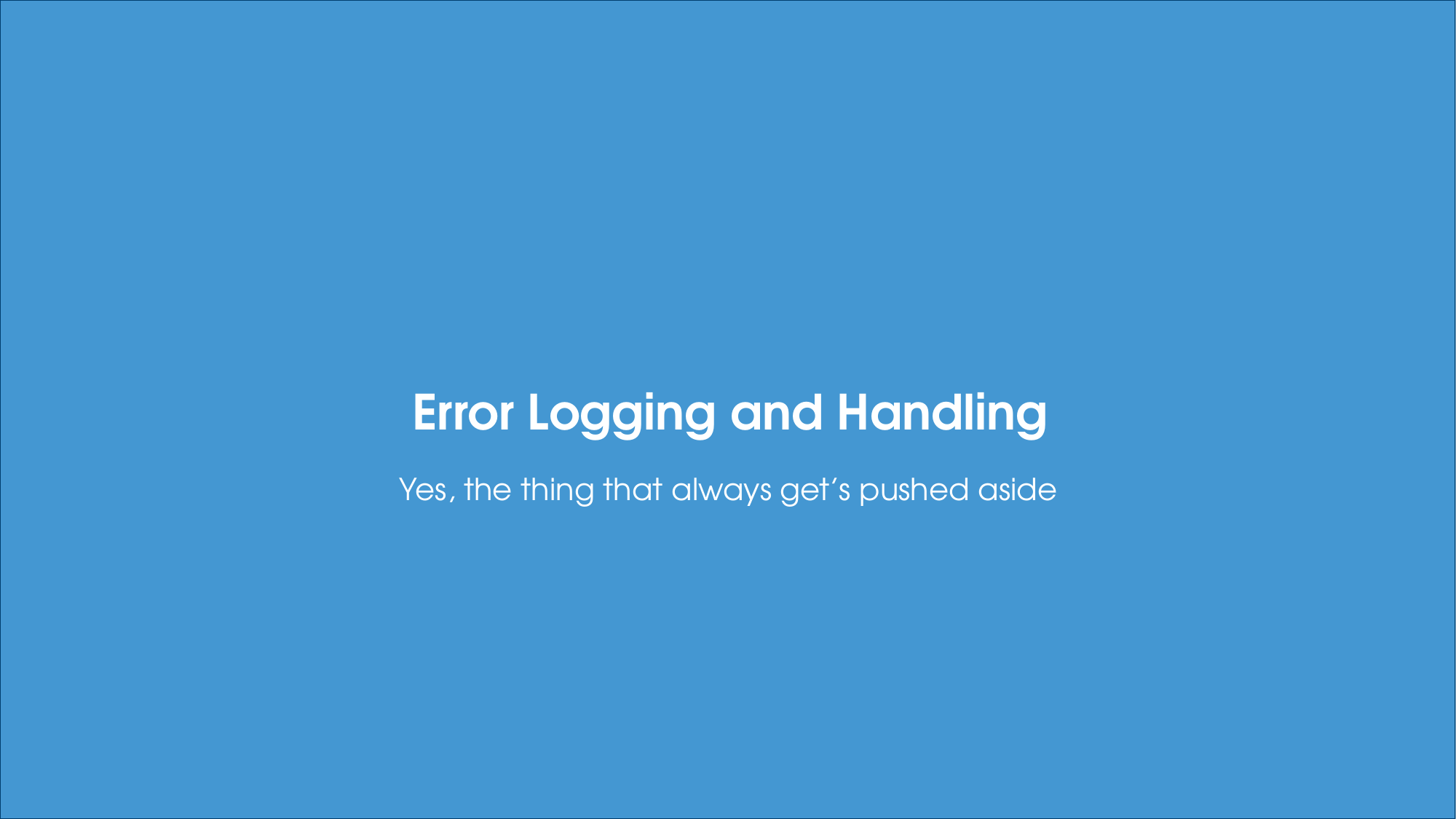

# Error Logging and Handling
Yes, the thing that always get’s pushed aside